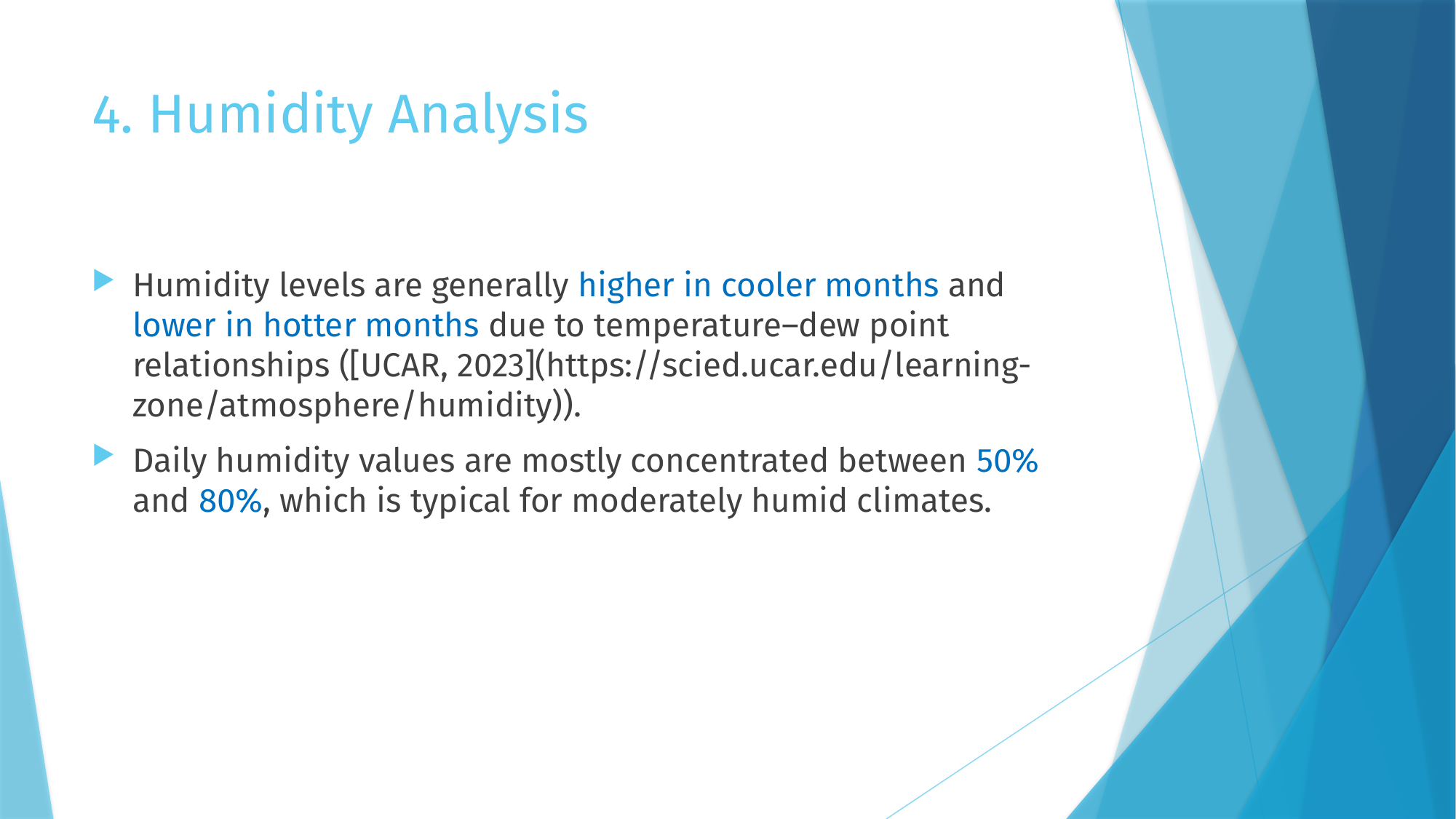

# 4. Humidity Analysis
Humidity levels are generally higher in cooler months and lower in hotter months due to temperature–dew point relationships ([UCAR, 2023](https://scied.ucar.edu/learning-zone/atmosphere/humidity)).
Daily humidity values are mostly concentrated between 50% and 80%, which is typical for moderately humid climates.